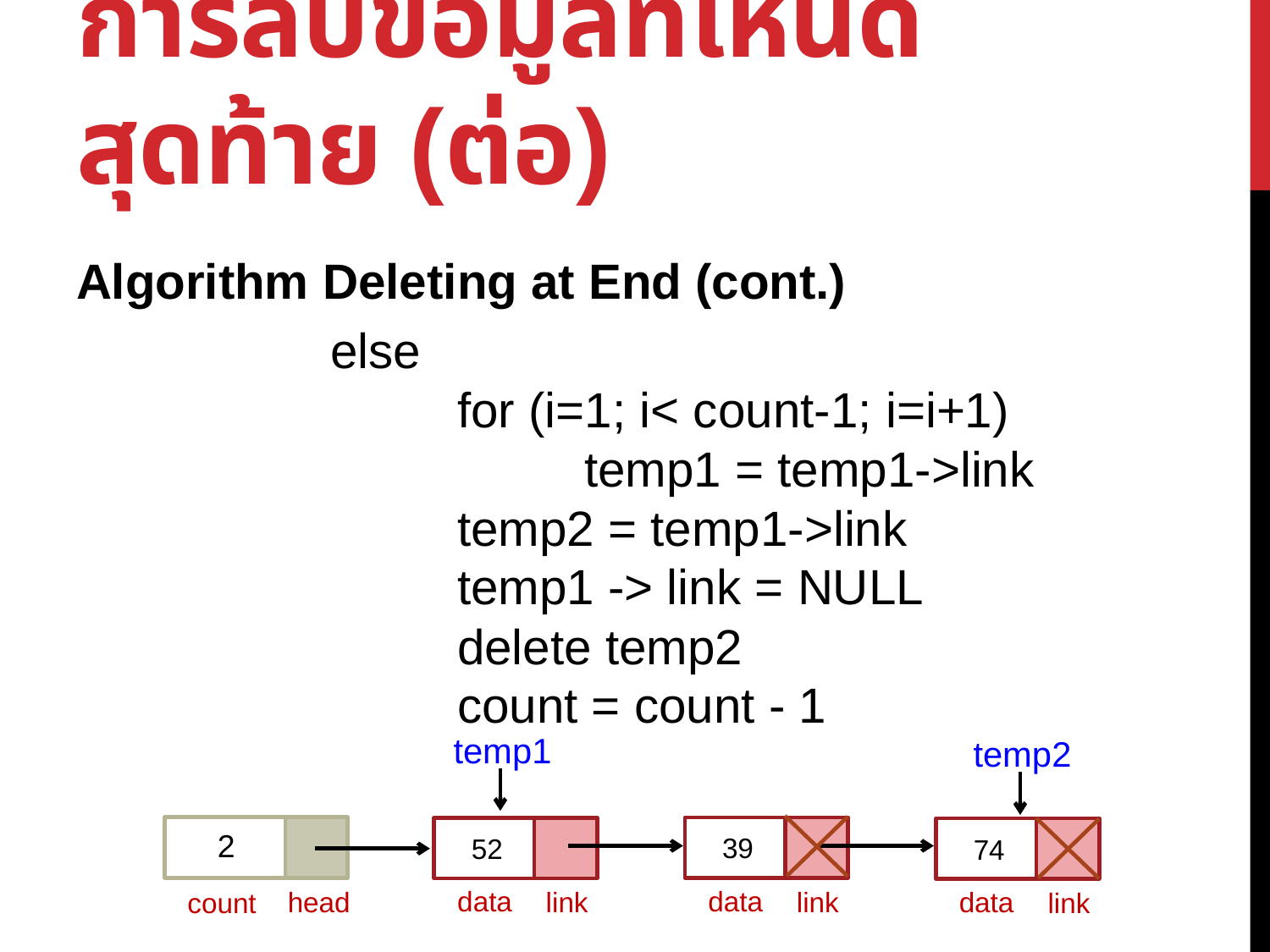

# การลบข้อมูลที่โหนดสุดท้าย (ต่อ)
Algorithm Deleting at End (cont.)
		else
			for (i=1; i< count-1; i=i+1)
				temp1 = temp1->link
			temp2 = temp1->link
			temp1 -> link = NULL
			delete temp2
			count = count - 1

temp1
temp2

3
head
count

39
data
link

52
data
link

74
data
link
2